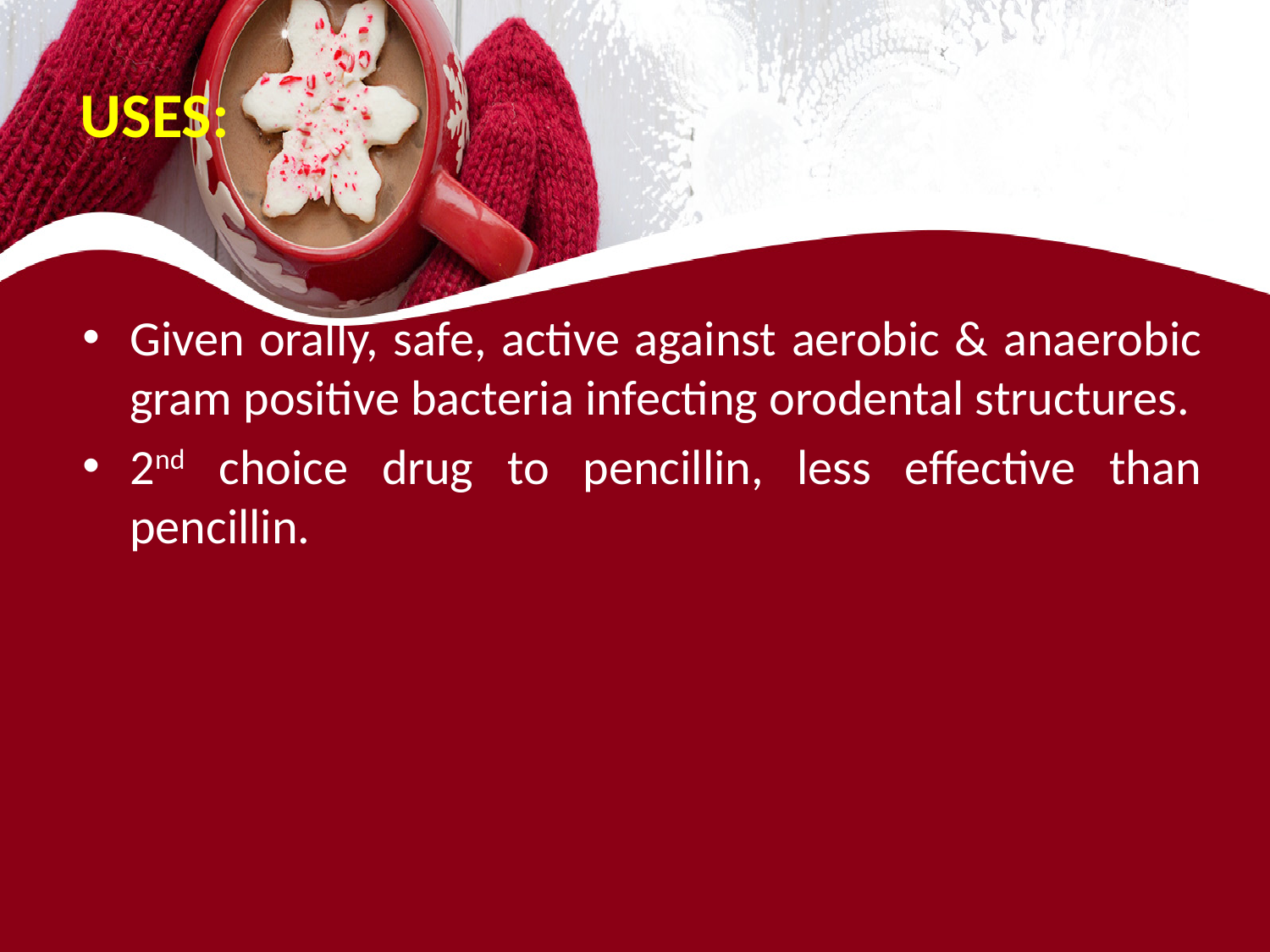

# USES:
Given orally, safe, active against aerobic & anaerobic gram positive bacteria infecting orodental structures.
2nd choice drug to pencillin, less effective than pencillin.